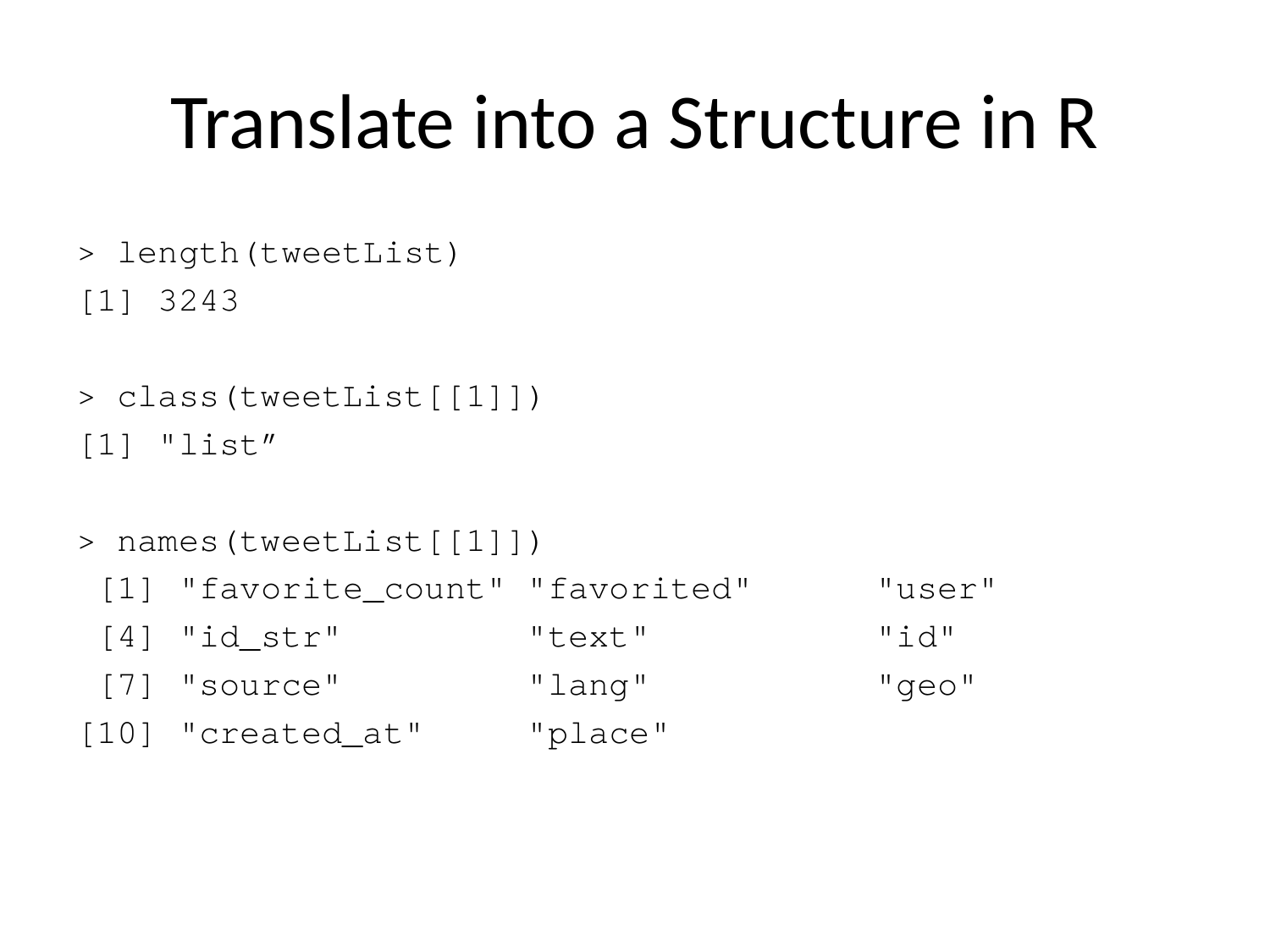

# Translate into a Structure in R
> length(tweetList)
[1] 3243

> class(tweetList[[1]])
[1] "list”

> names(tweetList[[1]])
 [1] "favorite_count" "favorited"      "user"
 [4] "id_str"         "text"           "id"
 [7] "source"         "lang"           "geo"
[10] "created_at"     "place"